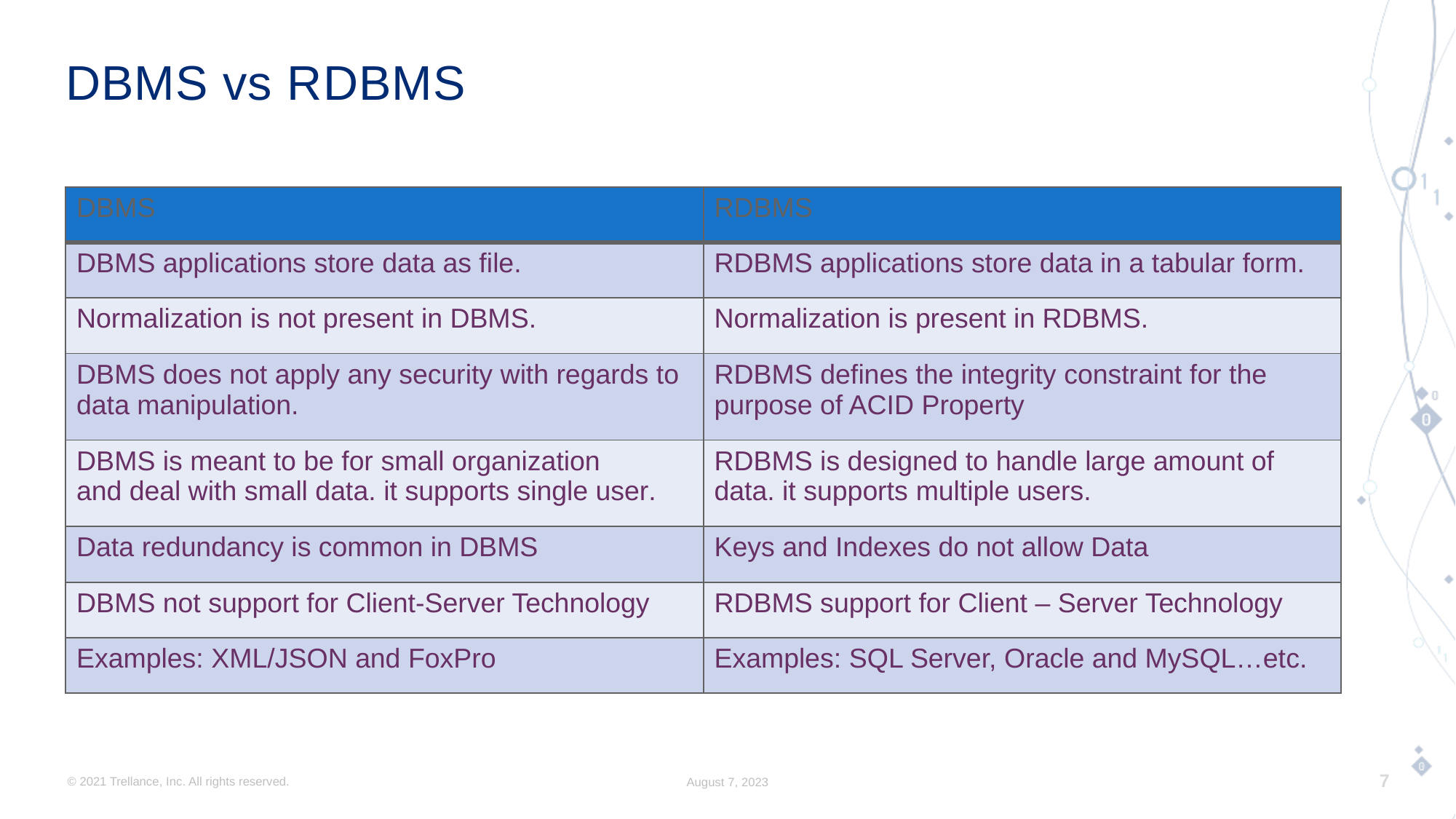

# DBMS vs RDBMS
| DBMS | RDBMS |
| --- | --- |
| DBMS applications store data as file. | RDBMS applications store data in a tabular form. |
| Normalization is not present in DBMS. | Normalization is present in RDBMS. |
| DBMS does not apply any security with regards to data manipulation. | RDBMS defines the integrity constraint for the purpose of ACID Property |
| DBMS is meant to be for small organization and deal with small data. it supports single user. | RDBMS is designed to handle large amount of data. it supports multiple users. |
| Data redundancy is common in DBMS | Keys and Indexes do not allow Data |
| DBMS not support for Client-Server Technology | RDBMS support for Client – Server Technology |
| Examples: XML/JSON and FoxPro | Examples: SQL Server, Oracle and MySQL…etc. |
© 2021 Trellance, Inc. All rights reserved.
August 7, 2023
7